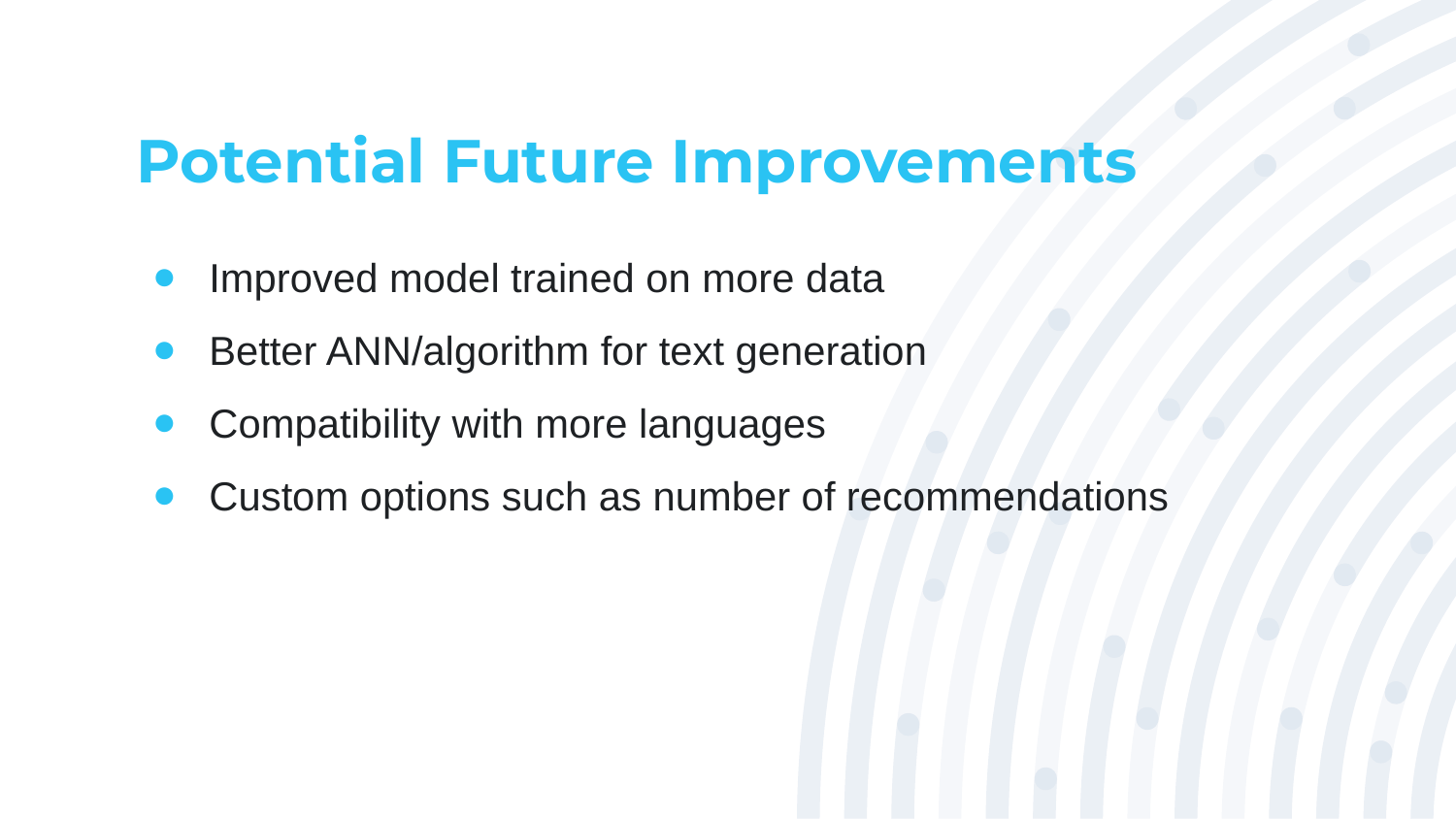

# Potential Future Improvements
Improved model trained on more data
Better ANN/algorithm for text generation
Compatibility with more languages
Custom options such as number of recommendations